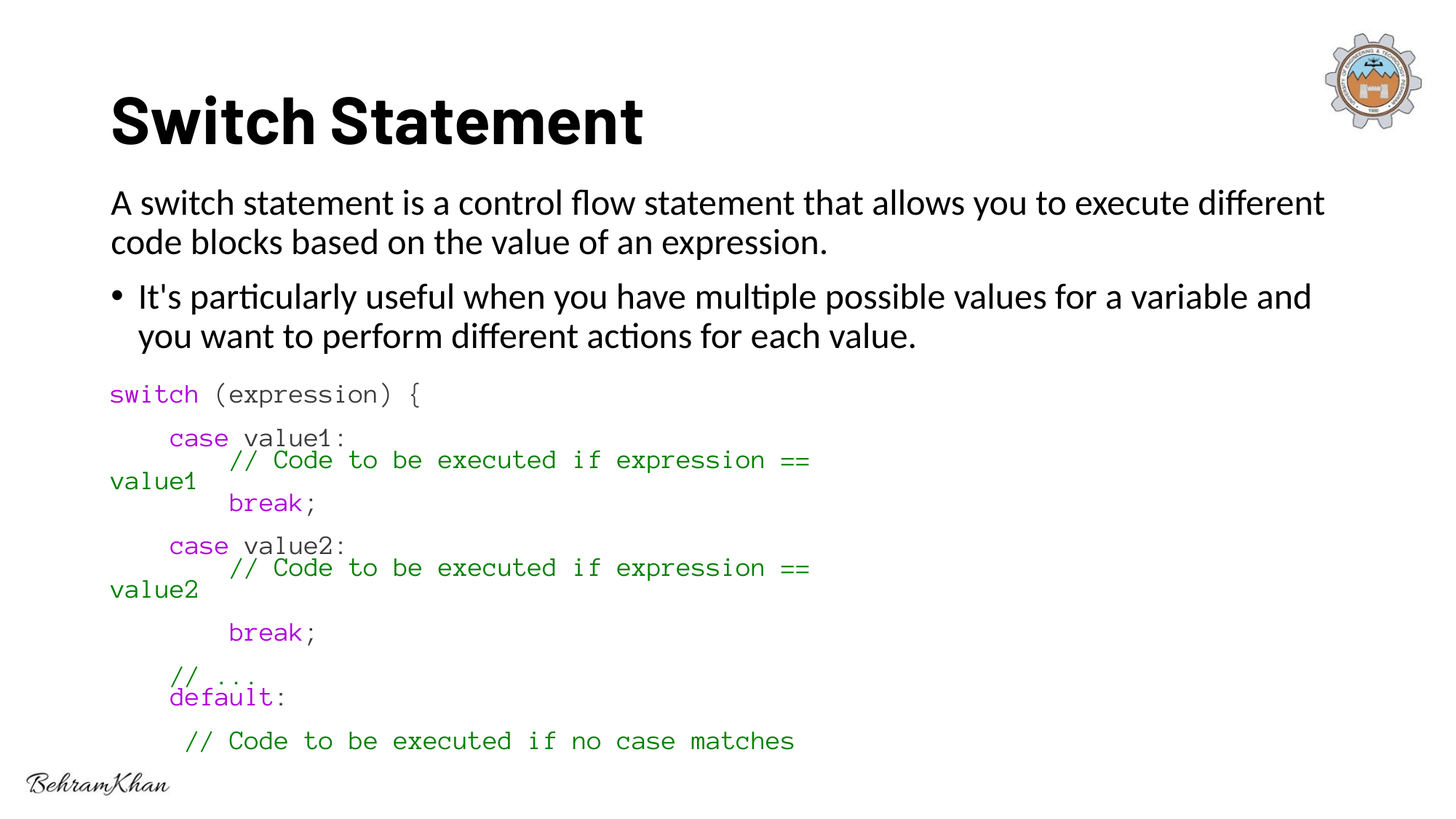

# Switch Statement
A switch statement is a control flow statement that allows you to execute different code blocks based on the value of an expression.
It's particularly useful when you have multiple possible values for a variable and you want to perform different actions for each value.

switch (expression) {

    case value1:
        // Code to be executed if expression == value1
        break;

    case value2:
        // Code to be executed if expression == value2
        break;

    // ...
    default:

     // Code to be executed if no case matches